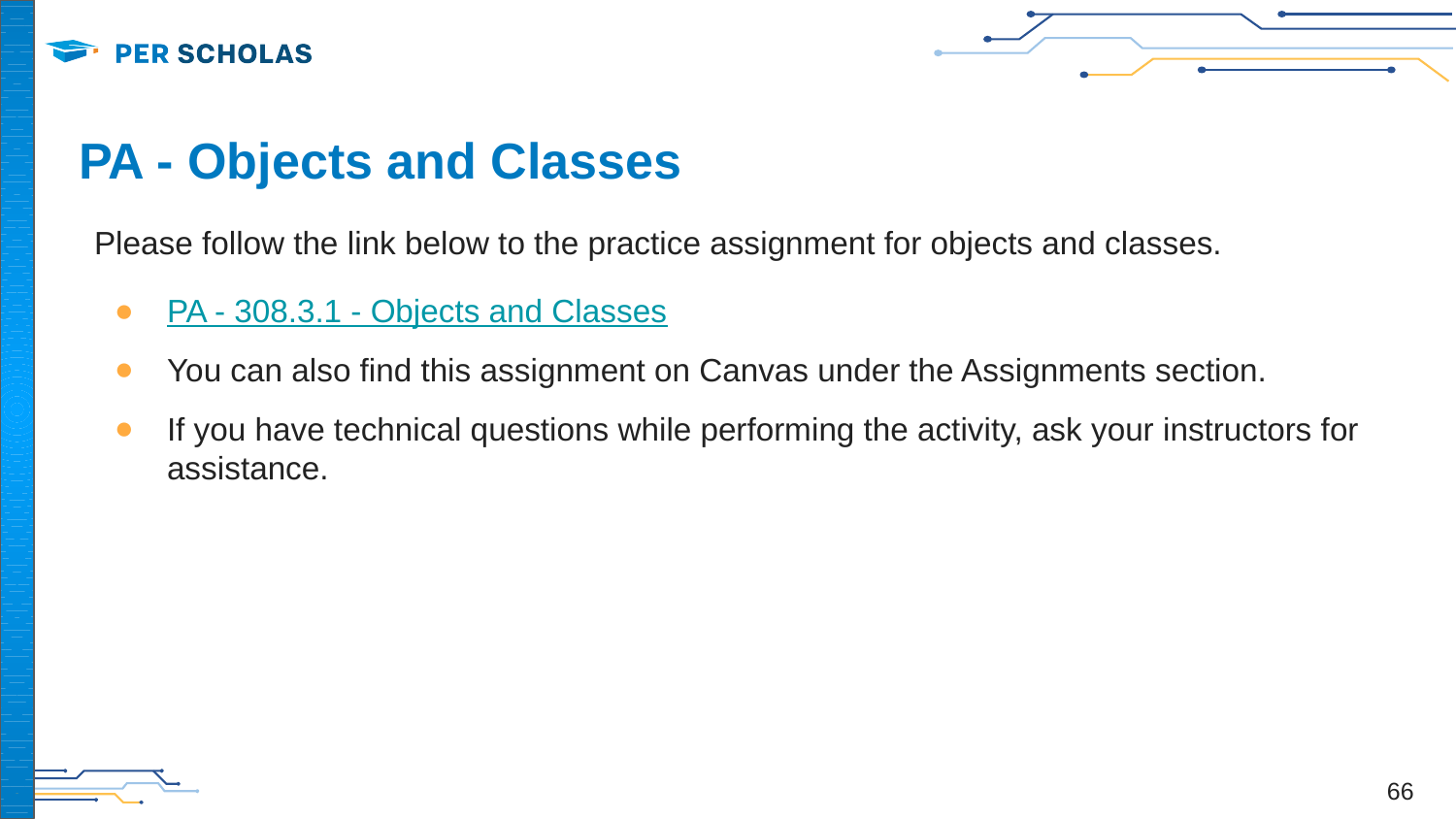

# PA - Objects and Classes
Please follow the link below to the practice assignment for objects and classes.
PA - 308.3.1 - Objects and Classes
You can also find this assignment on Canvas under the Assignments section.
If you have technical questions while performing the activity, ask your instructors for assistance.
66